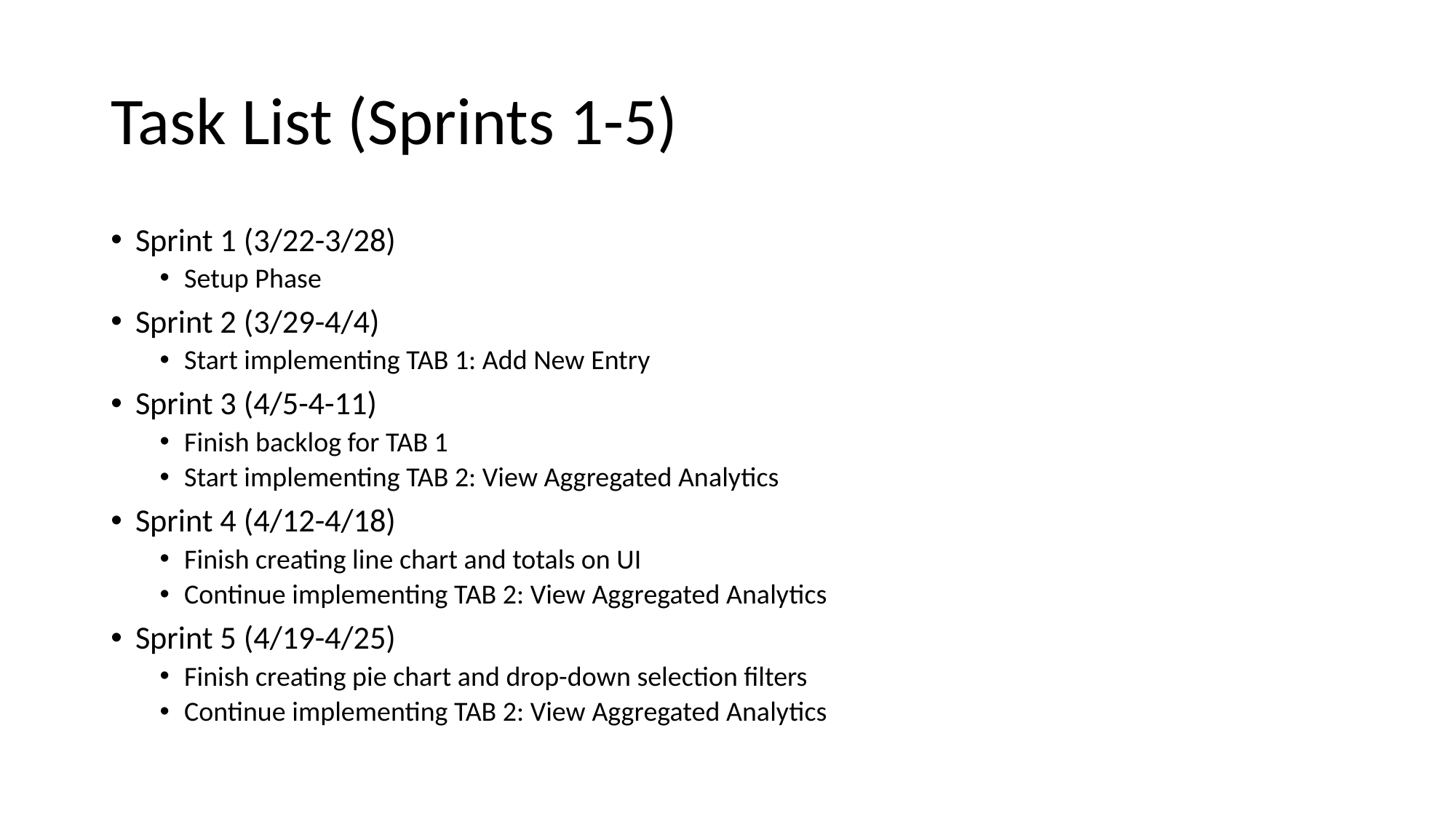

# Task List (Sprints 1-5)
Sprint 1 (3/22-3/28)
Setup Phase
Sprint 2 (3/29-4/4)
Start implementing TAB 1: Add New Entry
Sprint 3 (4/5-4-11)
Finish backlog for TAB 1
Start implementing TAB 2: View Aggregated Analytics
Sprint 4 (4/12-4/18)
Finish creating line chart and totals on UI
Continue implementing TAB 2: View Aggregated Analytics
Sprint 5 (4/19-4/25)
Finish creating pie chart and drop-down selection filters
Continue implementing TAB 2: View Aggregated Analytics